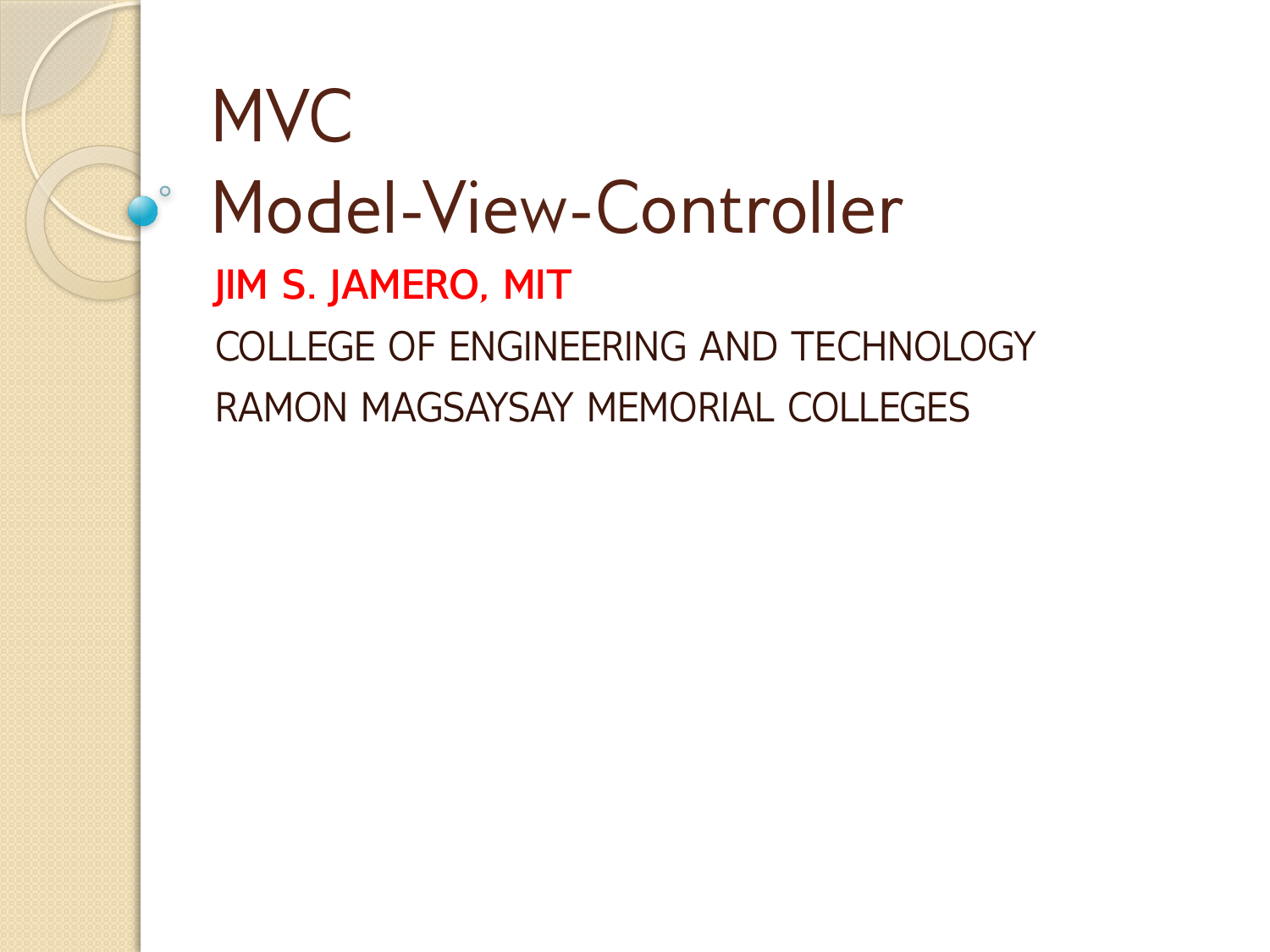

# MVC Model-View-Controller
JIM S. JAMERO, MIT
COLLEGE OF ENGINEERING AND TECHNOLOGY
RAMON MAGSAYSAY MEMORIAL COLLEGES